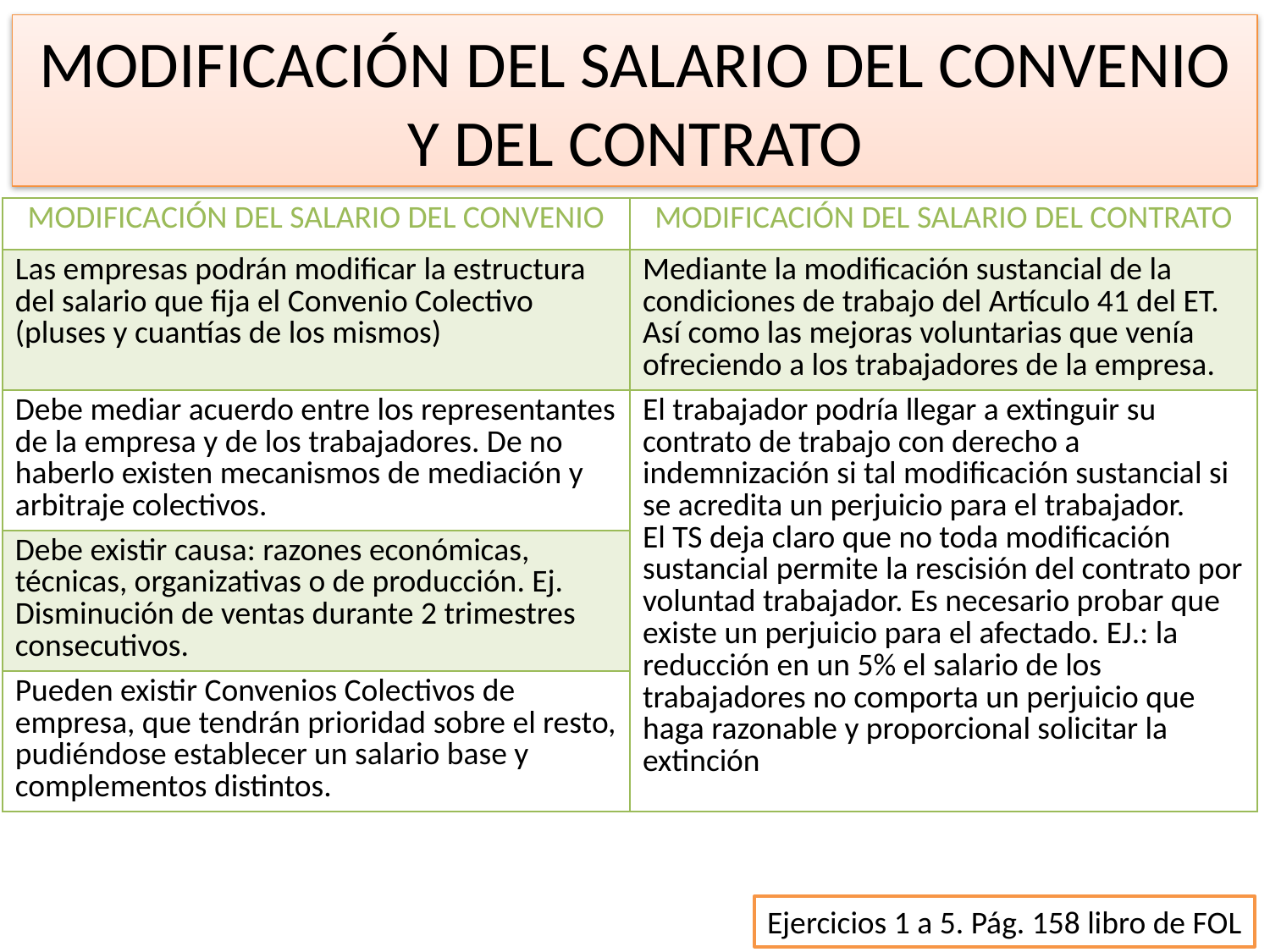

# MODIFICACIÓN DEL SALARIO DEL CONVENIO Y DEL CONTRATO
| MODIFICACIÓN DEL SALARIO DEL CONVENIO | MODIFICACIÓN DEL SALARIO DEL CONTRATO |
| --- | --- |
| Las empresas podrán modificar la estructura del salario que fija el Convenio Colectivo (pluses y cuantías de los mismos) | Mediante la modificación sustancial de la condiciones de trabajo del Artículo 41 del ET. Así como las mejoras voluntarias que venía ofreciendo a los trabajadores de la empresa. |
| Debe mediar acuerdo entre los representantes de la empresa y de los trabajadores. De no haberlo existen mecanismos de mediación y arbitraje colectivos. | El trabajador podría llegar a extinguir su contrato de trabajo con derecho a indemnización si tal modificación sustancial si se acredita un perjuicio para el trabajador. El TS deja claro que no toda modificación sustancial permite la rescisión del contrato por voluntad trabajador. Es necesario probar que existe un perjuicio para el afectado. EJ.: la reducción en un 5% el salario de los trabajadores no comporta un perjuicio que haga razonable y proporcional solicitar la extinción |
| Debe existir causa: razones económicas, técnicas, organizativas o de producción. Ej. Disminución de ventas durante 2 trimestres consecutivos. | El TS deja claro que no toda modificación sustancial de condiciones de trabajo permite la rescisión del contrato por voluntad trabajador. Es siendo necesario probar que existe un perjuicio para el afectado. En consecuencia, la sentencia falla a favor de la empresa y considera que la introducción de una MSCT que reduzca en un 5% el salario de los trabajadores no comporta un perjuicio que haga razonable y proporcional solicitar la extinción indemnizada del contrato de trabajo al ser éste leve. |
| Pueden existir Convenios Colectivos de empresa, que tendrán prioridad sobre el resto, pudiéndose establecer un salario base y complementos distintos. |  |
Ejercicios 1 a 5. Pág. 158 libro de FOL